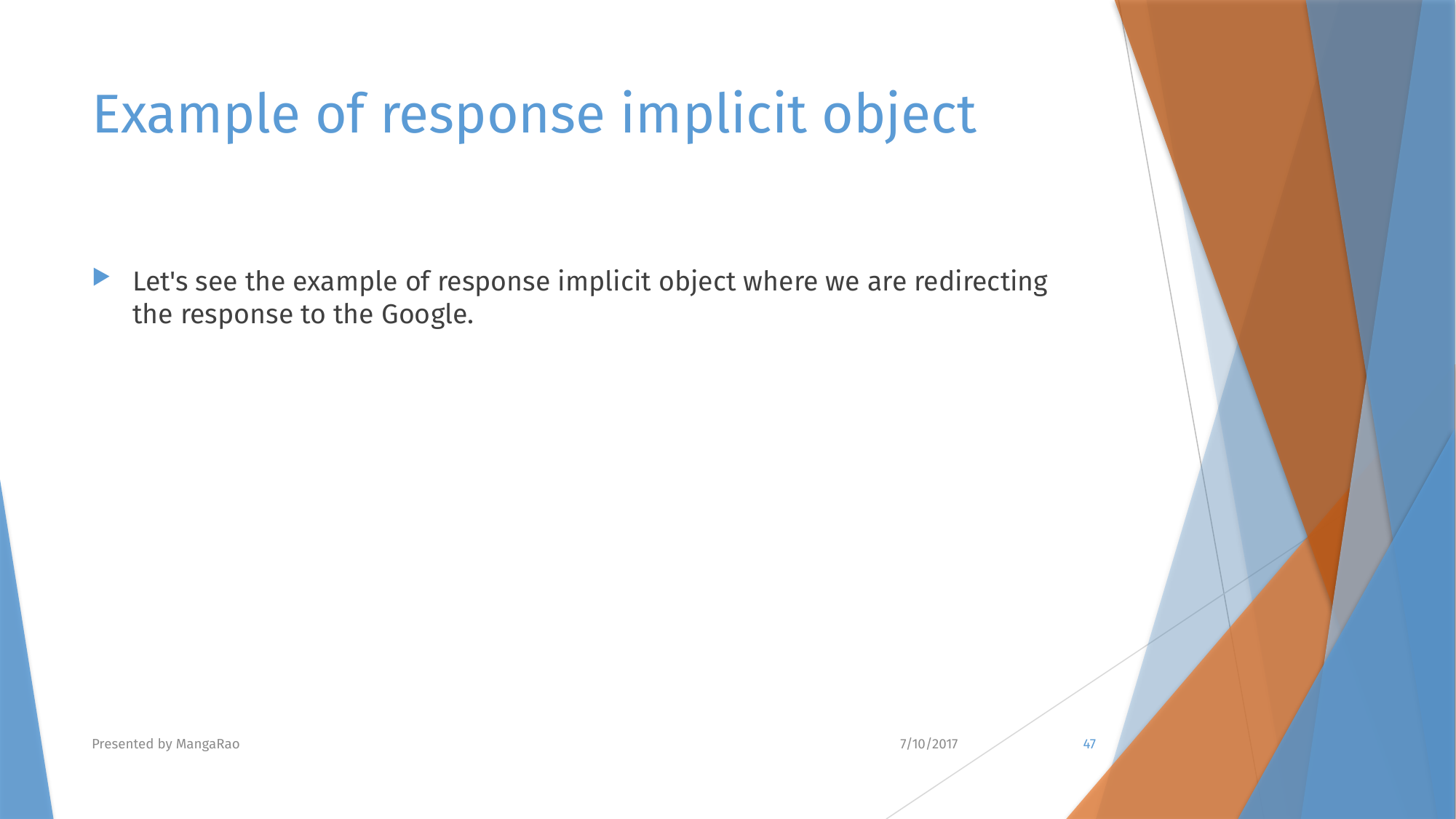

# Example of response implicit object
Let's see the example of response implicit object where we are redirecting the response to the Google.
Presented by MangaRao
7/10/2017
47